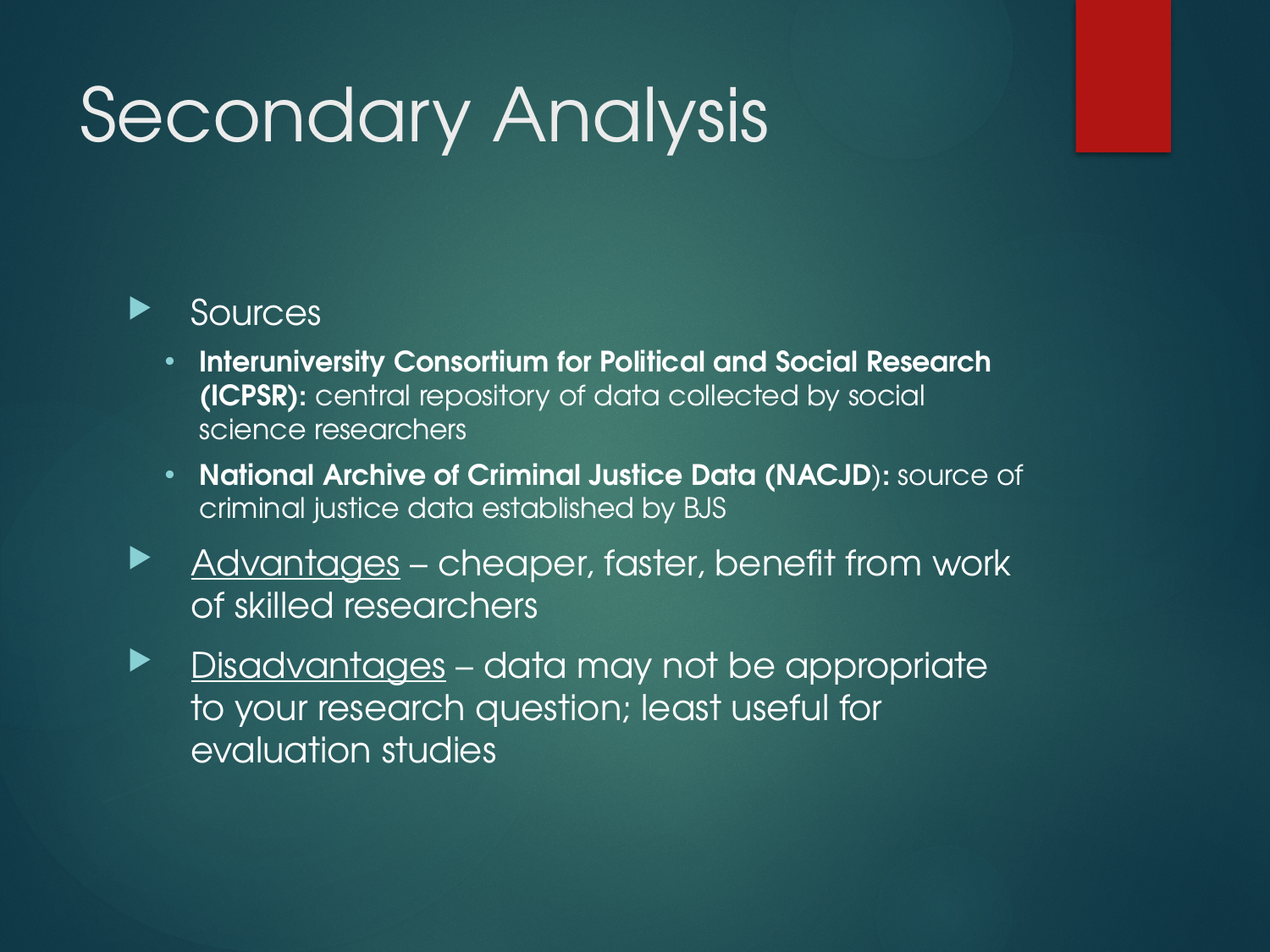

# Secondary Analysis
Sources
Interuniversity Consortium for Political and Social Research (ICPSR): central repository of data collected by social science researchers
National Archive of Criminal Justice Data (NACJD): source of criminal justice data established by BJS
Advantages – cheaper, faster, benefit from work of skilled researchers
Disadvantages – data may not be appropriate to your research question; least useful for evaluation studies